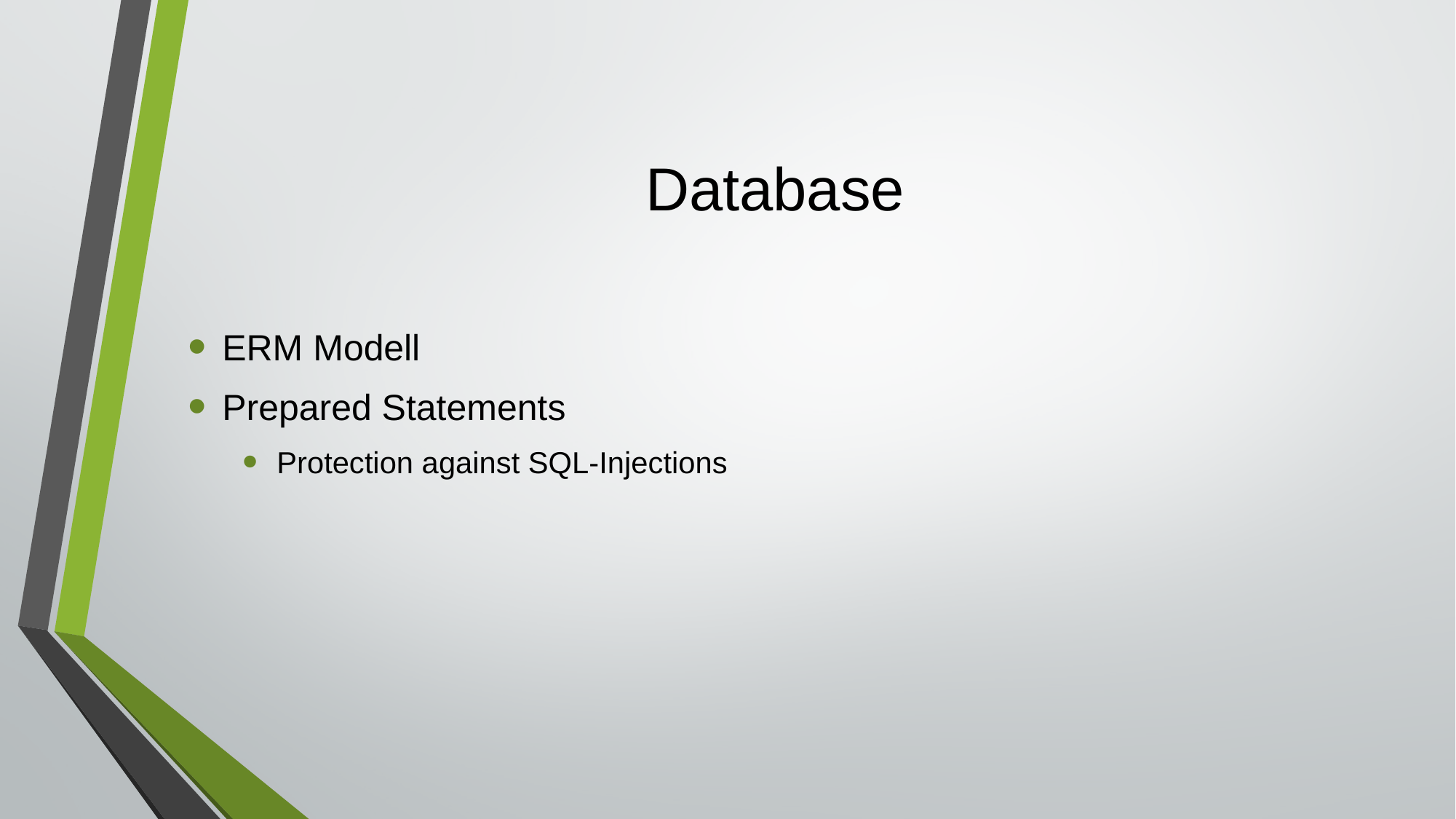

# Database
ERM Modell
Prepared Statements
Protection against SQL-Injections